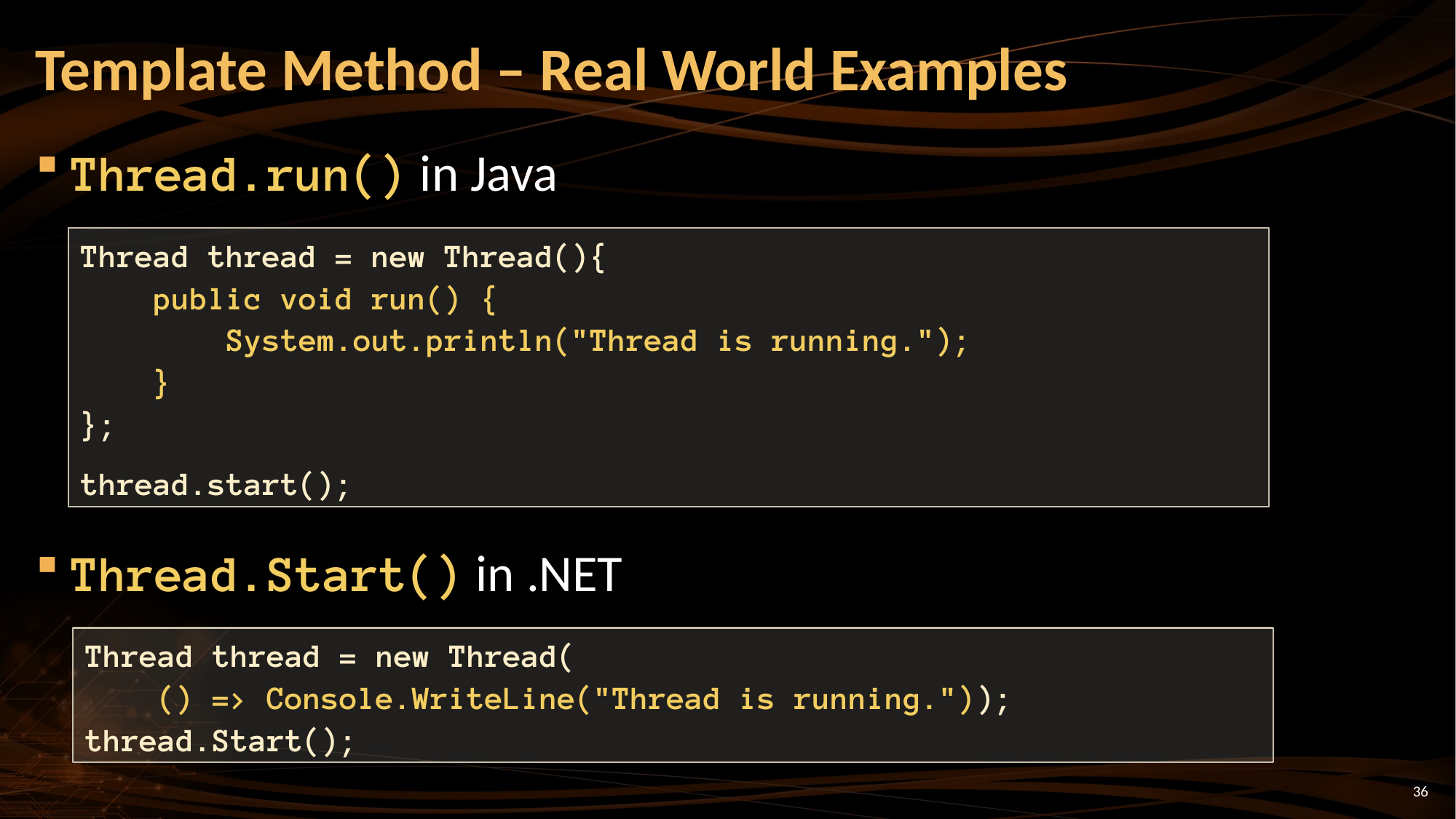

# Template Method – Real World Examples
Thread.run() in Java

Thread.Start() in .NET
Thread thread = new Thread(){
    public void run() {
        System.out.println("Thread is running.");
    }
};
thread.start();
Thread thread = new Thread(
    () => Console.WriteLine("Thread is running."));
thread.Start();
36